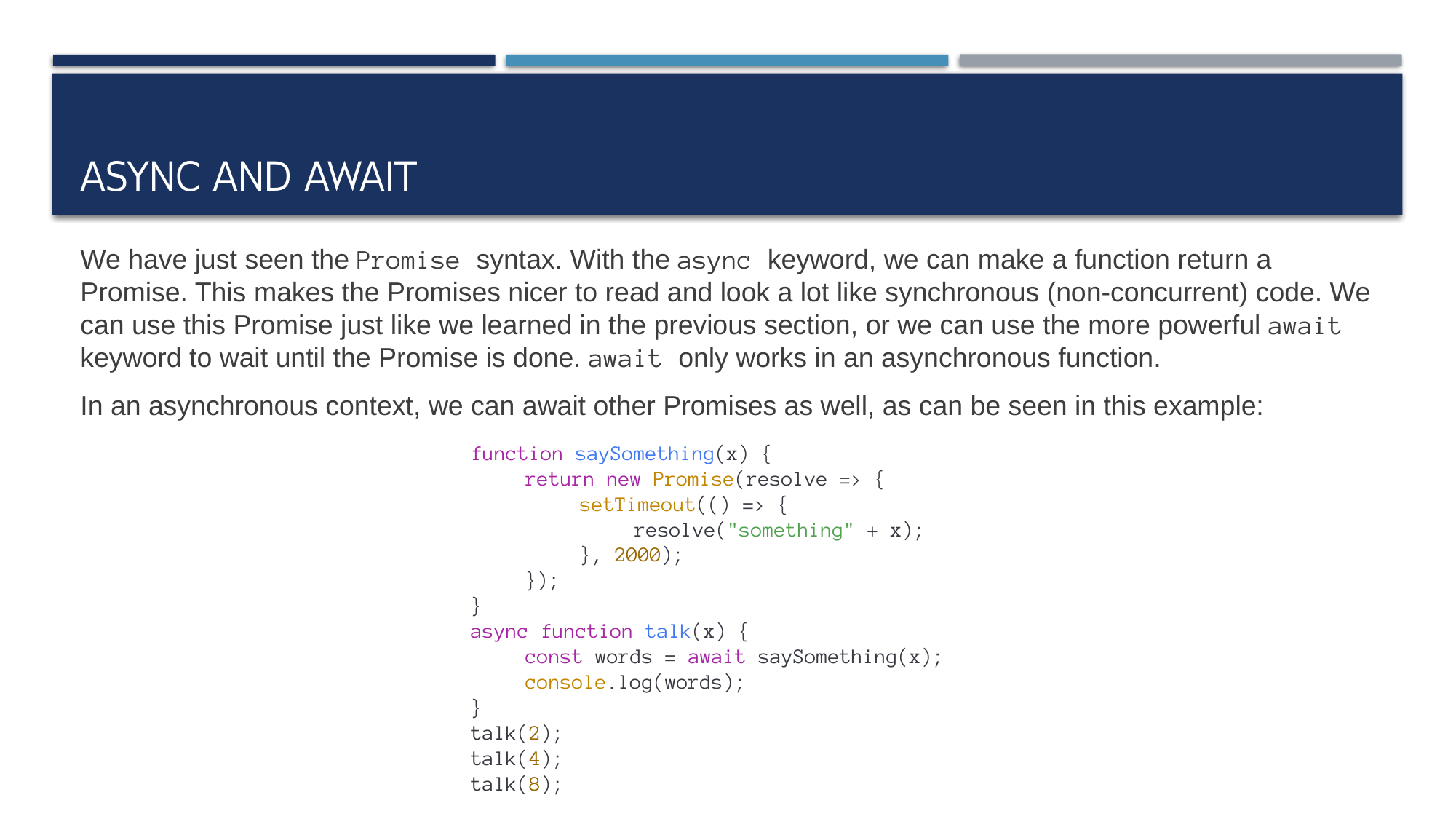

# async and await
We have just seen the Promise syntax. With the async keyword, we can make a function return a Promise. This makes the Promises nicer to read and look a lot like synchronous (non-concurrent) code. We can use this Promise just like we learned in the previous section, or we can use the more powerful await keyword to wait until the Promise is done. await only works in an asynchronous function.
In an asynchronous context, we can await other Promises as well, as can be seen in this example:
function saySomething(x) {
return new Promise(resolve => {
setTimeout(() => {
resolve("something" + x);
}, 2000);
});
}
async function talk(x) {
const words = await saySomething(x);
console.log(words);
}
talk(2);
talk(4);
talk(8);